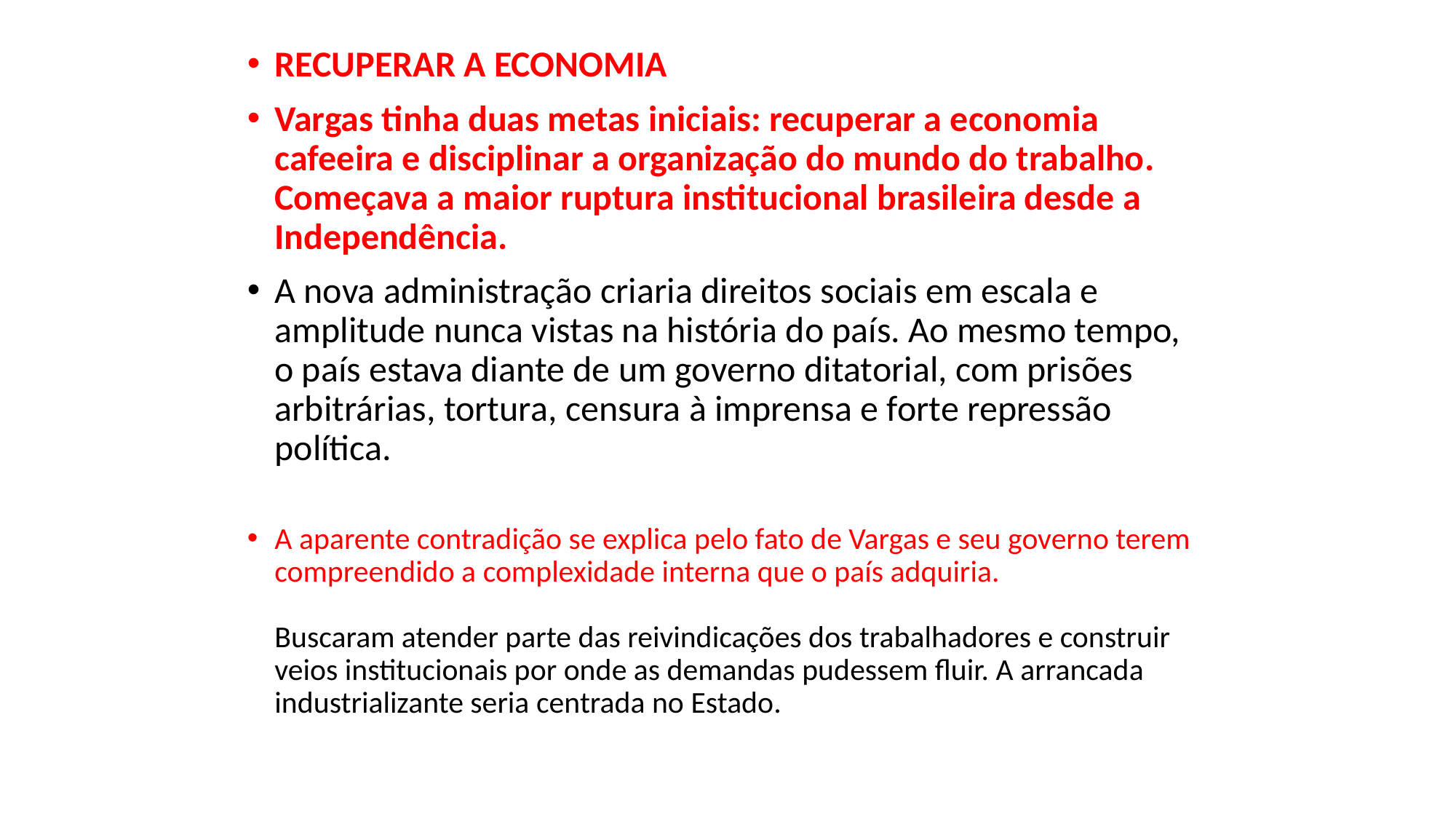

RECUPERAR A ECONOMIA
Vargas tinha duas metas iniciais: recuperar a economia cafeeira e disciplinar a organização do mundo do trabalho. Começava a maior ruptura institucional brasileira desde a Independência.
A nova administração criaria direitos sociais em escala e amplitude nunca vistas na história do país. Ao mesmo tempo, o país estava diante de um governo ditatorial, com prisões arbitrárias, tortura, censura à imprensa e forte repressão política.
A aparente contradição se explica pelo fato de Vargas e seu governo terem compreendido a complexidade interna que o país adquiria.
Buscaram atender parte das reivindicações dos trabalhadores e construir veios institucionais por onde as demandas pudessem fluir. A arrancada industrializante seria centrada no Estado.